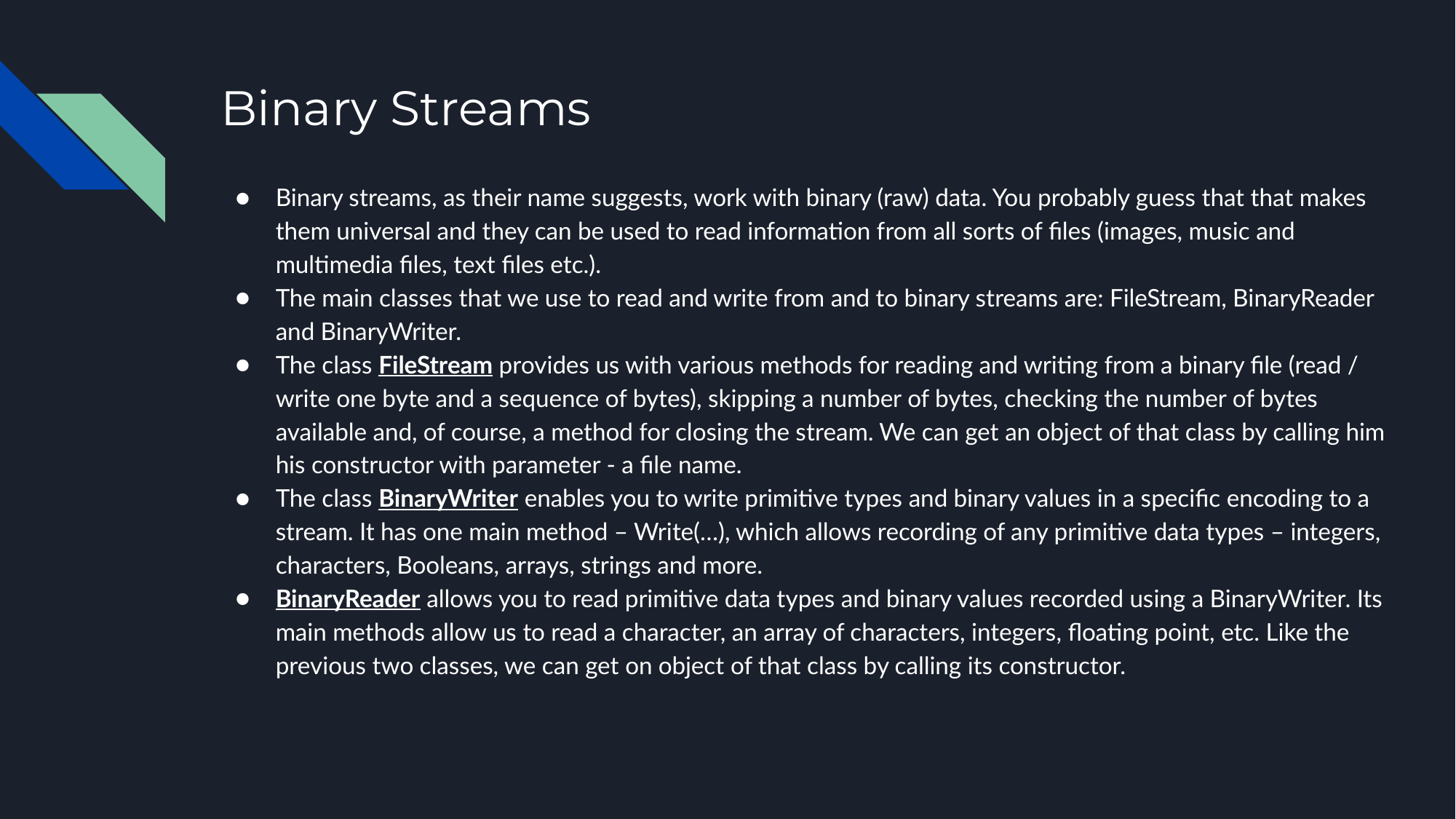

# Binary Streams
Binary streams, as their name suggests, work with binary (raw) data. You probably guess that that makes them universal and they can be used to read information from all sorts of files (images, music and multimedia files, text files etc.).
The main classes that we use to read and write from and to binary streams are: FileStream, BinaryReader and BinaryWriter.
The class FileStream provides us with various methods for reading and writing from a binary file (read / write one byte and a sequence of bytes), skipping a number of bytes, checking the number of bytes available and, of course, a method for closing the stream. We can get an object of that class by calling him his constructor with parameter - a file name.
The class BinaryWriter enables you to write primitive types and binary values in a specific encoding to a stream. It has one main method – Write(…), which allows recording of any primitive data types – integers, characters, Booleans, arrays, strings and more.
BinaryReader allows you to read primitive data types and binary values recorded using a BinaryWriter. Its main methods allow us to read a character, an array of characters, integers, floating point, etc. Like the previous two classes, we can get on object of that class by calling its constructor.